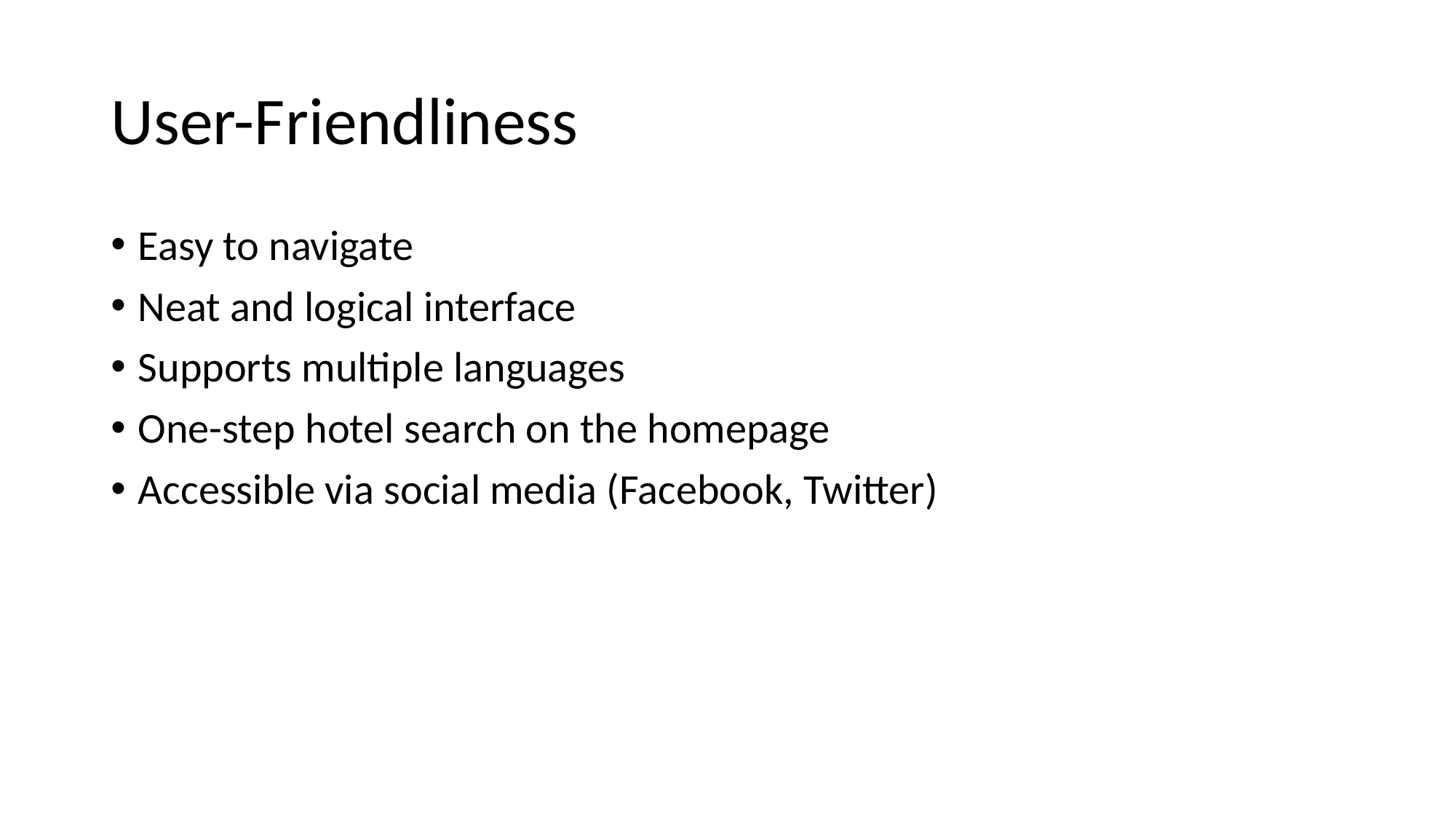

# User-Friendliness
Easy to navigate
Neat and logical interface
Supports multiple languages
One-step hotel search on the homepage
Accessible via social media (Facebook, Twitter)